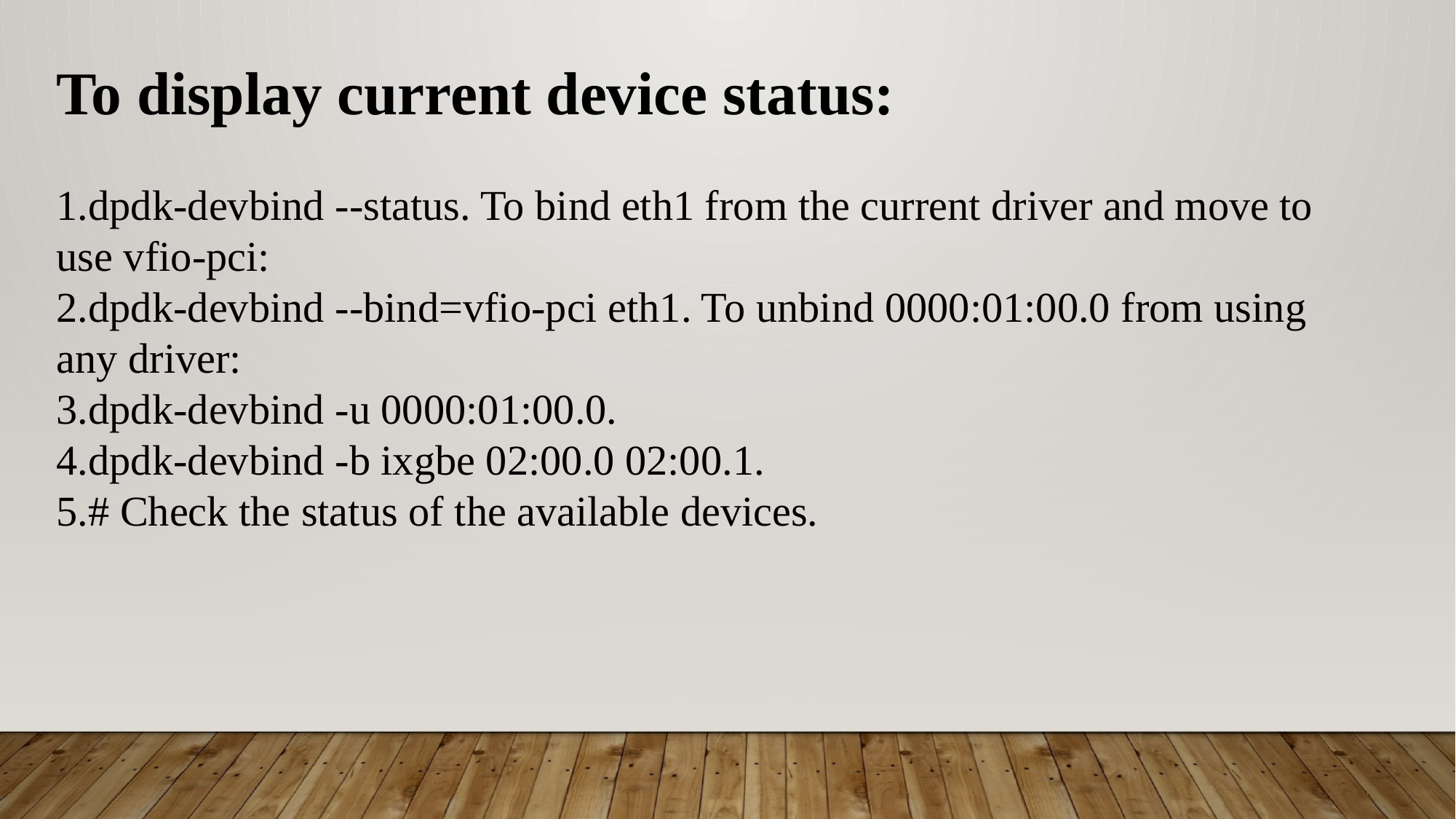

To display current device status:

dpdk-devbind --status. To bind eth1 from the current driver and move to use vfio-pci:
dpdk-devbind --bind=vfio-pci eth1. To unbind 0000:01:00.0 from using any driver:
dpdk-devbind -u 0000:01:00.0.
dpdk-devbind -b ixgbe 02:00.0 02:00.1.
# Check the status of the available devices.